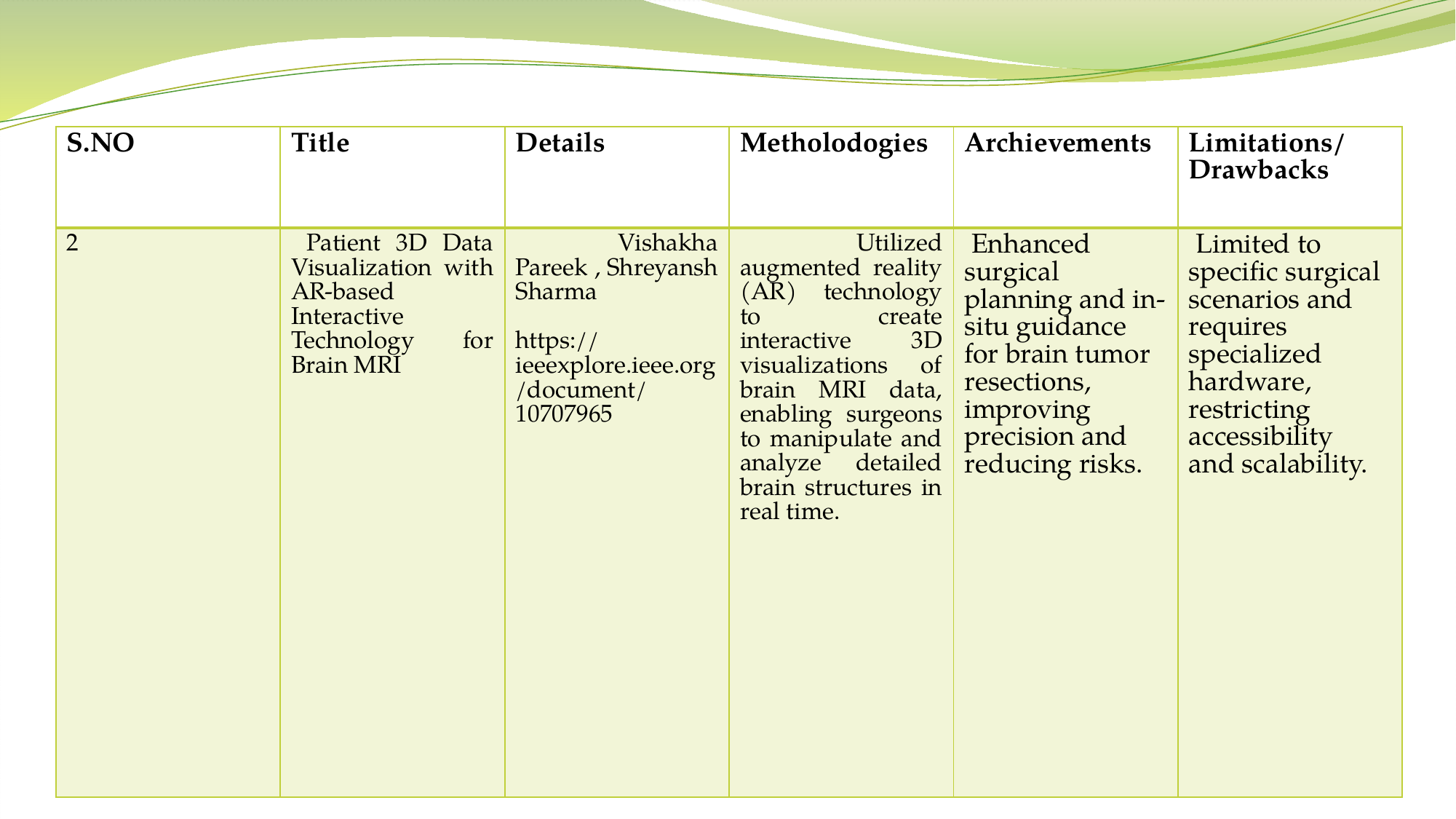

| S.NO | Title | Details | Metholodogies | Archievements | Limitations/Drawbacks |
| --- | --- | --- | --- | --- | --- |
| 2 | Patient 3D Data Visualization with AR-based Interactive Technology for Brain MRI | Vishakha Pareek , Shreyansh Sharma https://ieeexplore.ieee.org/document/10707965 | Utilized augmented reality (AR) technology to create interactive 3D visualizations of brain MRI data, enabling surgeons to manipulate and analyze detailed brain structures in real time. | Enhanced surgical planning and in-situ guidance for brain tumor resections, improving precision and reducing risks. | Limited to specific surgical scenarios and requires specialized hardware, restricting accessibility and scalability. |